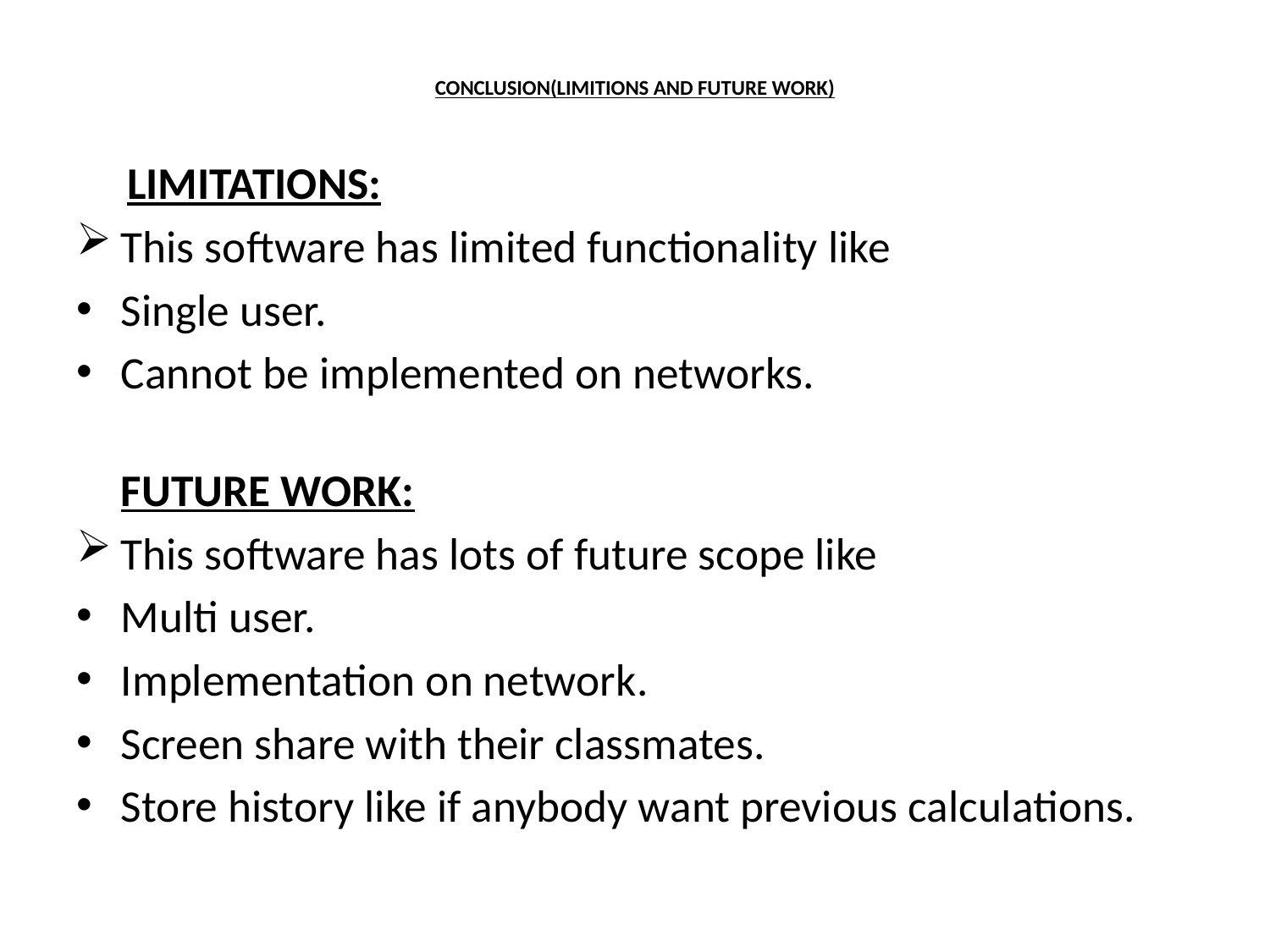

# CONCLUSION(LIMITIONS AND FUTURE WORK)
     LIMITATIONS:
This software has limited functionality like
Single user.
Cannot be implemented on networks.
FUTURE WORK:
This software has lots of future scope like
Multi user.
Implementation on network.
Screen share with their classmates.
Store history like if anybody want previous calculations.